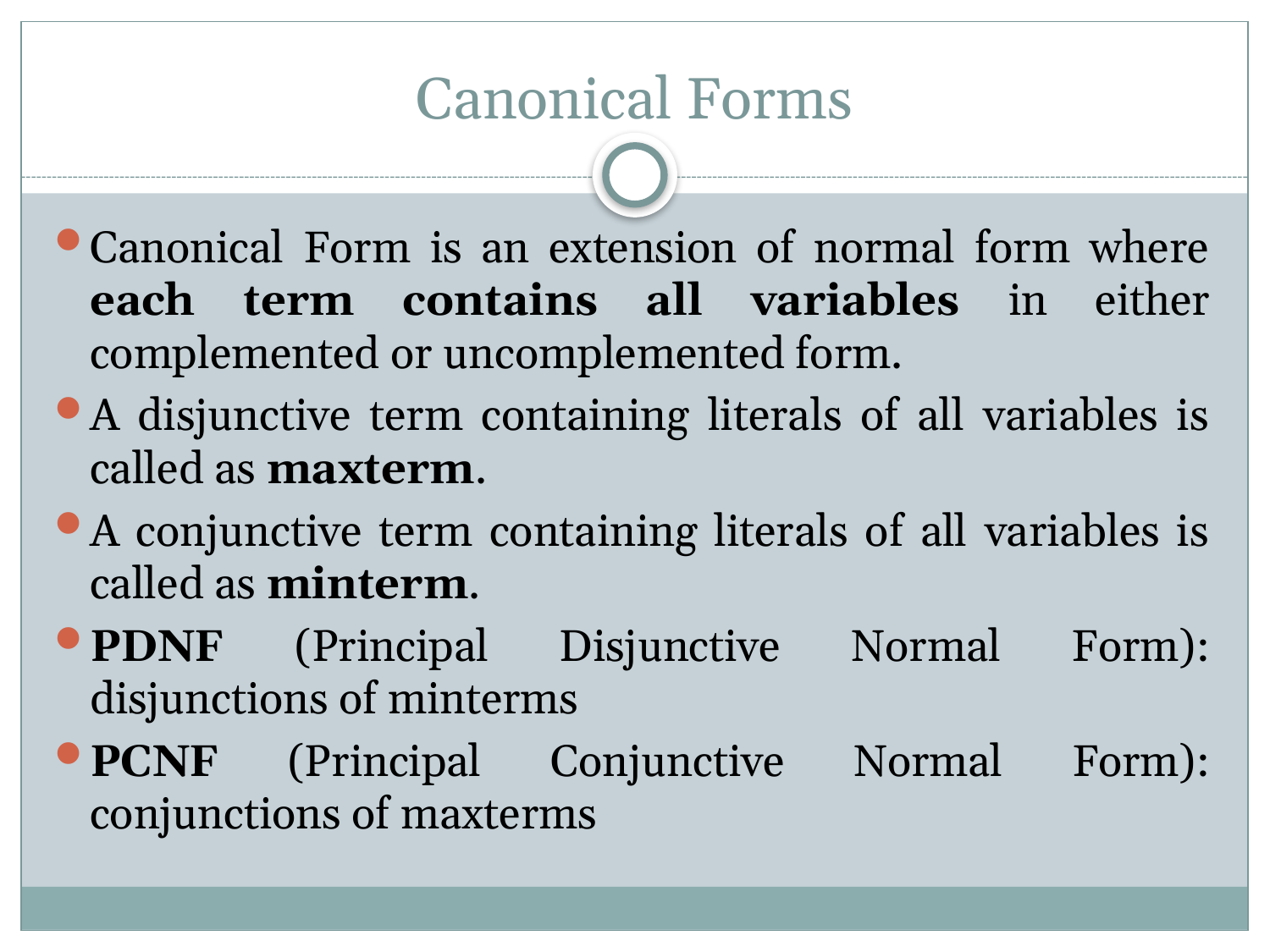

# Canonical Forms
Canonical Form is an extension of normal form where each term contains all variables in either complemented or uncomplemented form.
A disjunctive term containing literals of all variables is called as maxterm.
A conjunctive term containing literals of all variables is called as minterm.
PDNF (Principal Disjunctive Normal Form): disjunctions of minterms
PCNF (Principal Conjunctive Normal Form): conjunctions of maxterms